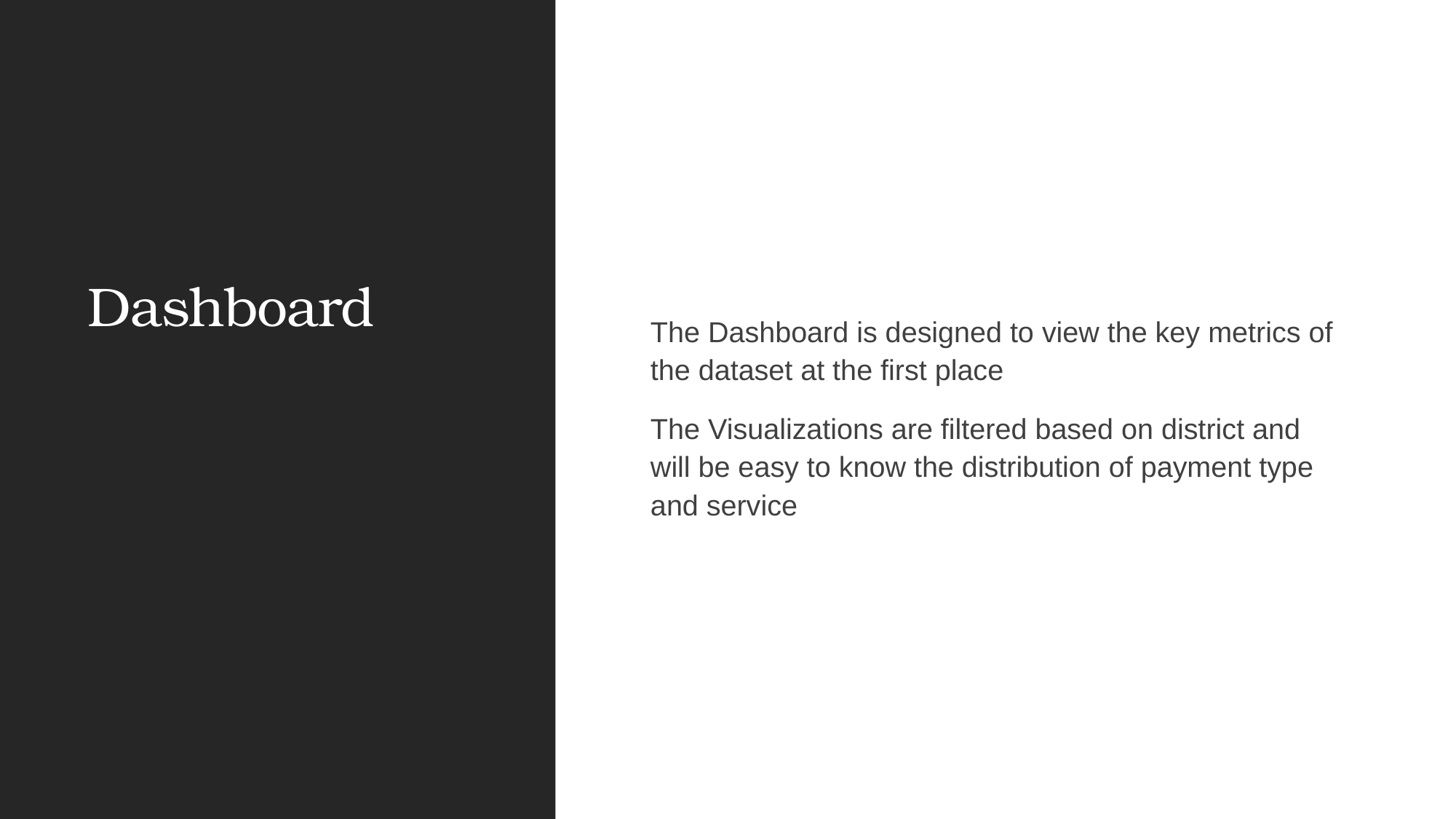

# Dashboard
The Dashboard is designed to view the key metrics of the dataset at the first place
The Visualizations are filtered based on district and will be easy to know the distribution of payment type and service